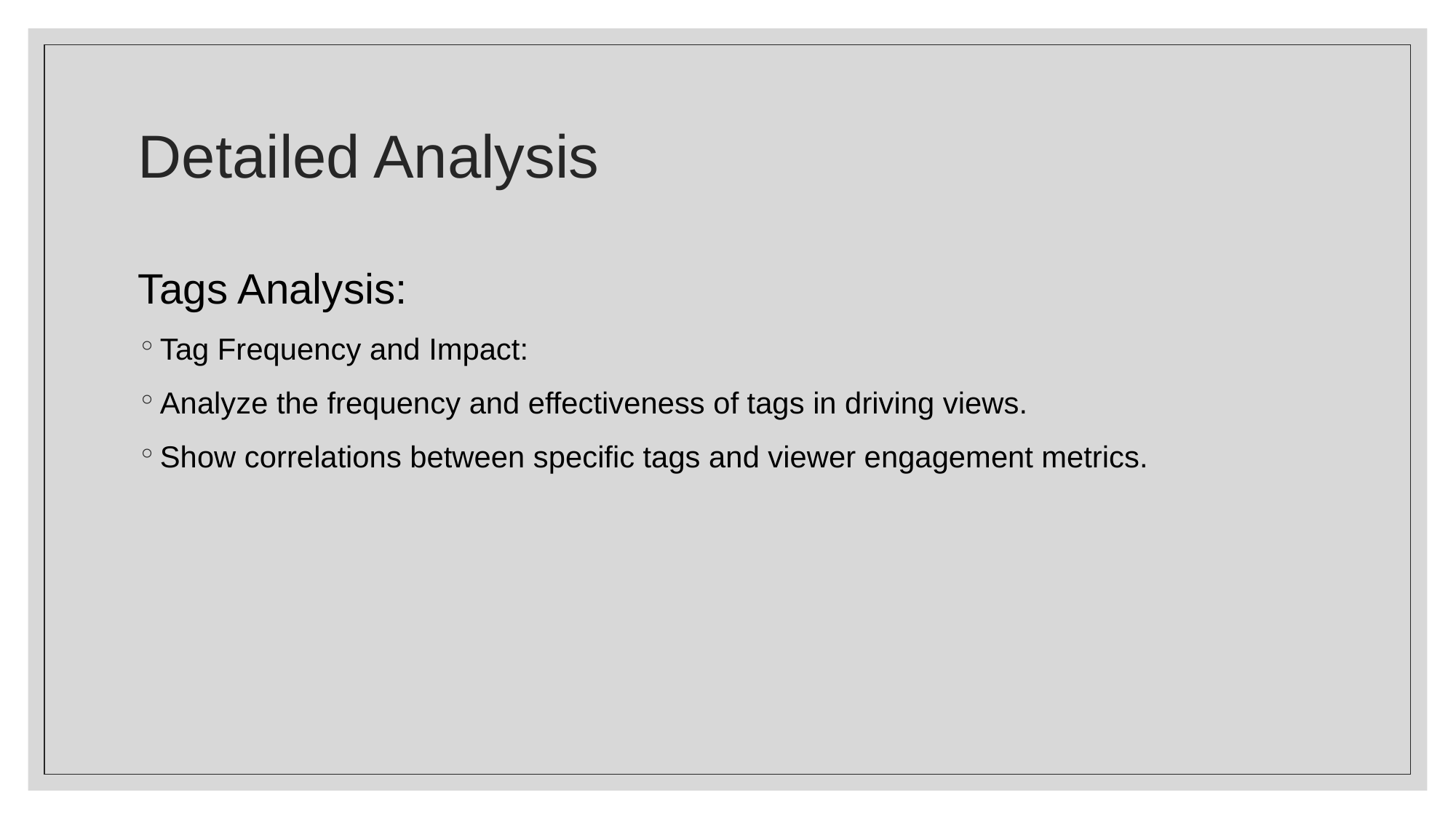

# Detailed Analysis
Tags Analysis:
Tag Frequency and Impact:
Analyze the frequency and effectiveness of tags in driving views.
Show correlations between specific tags and viewer engagement metrics.